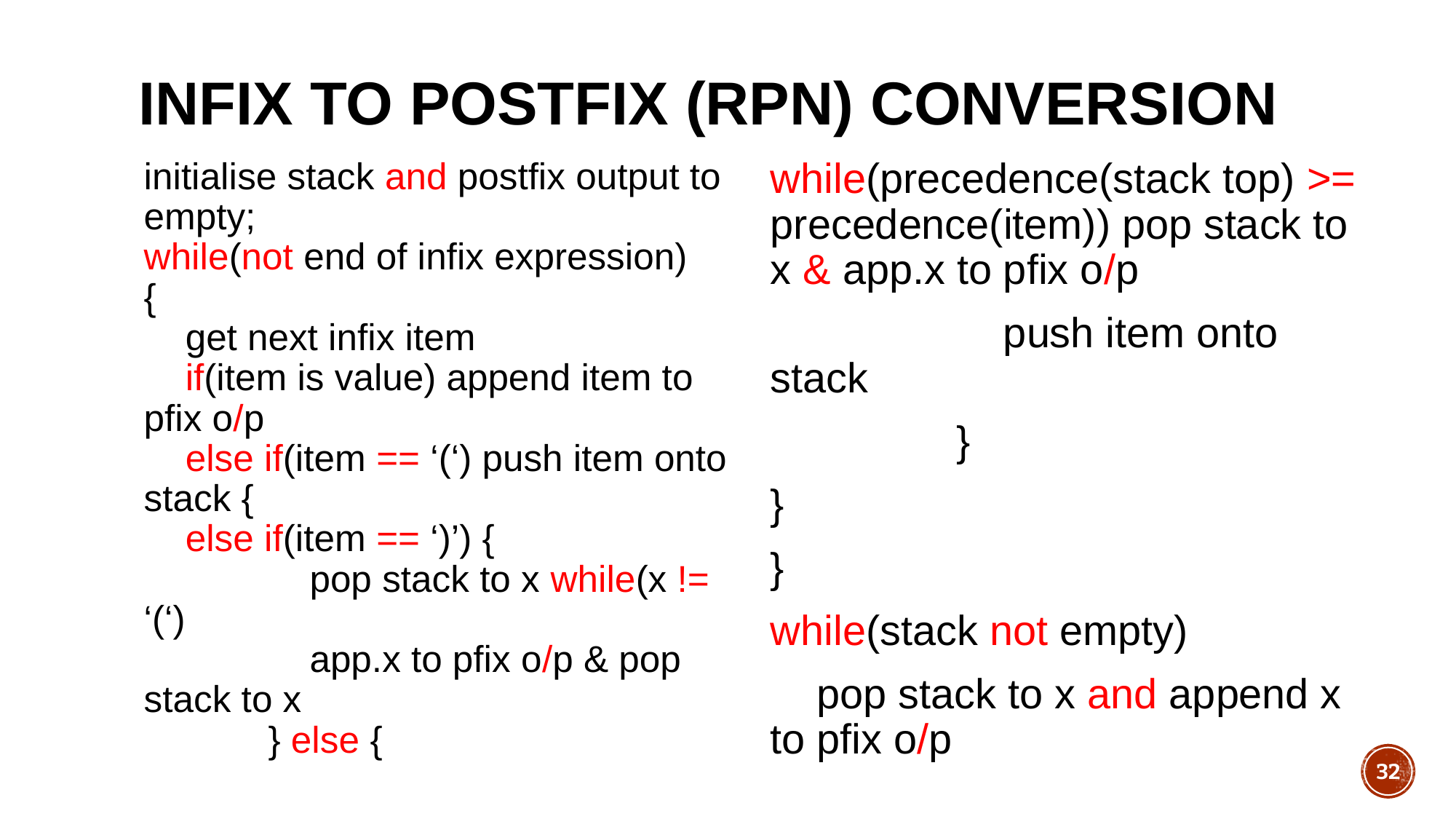

# Infix to Postfix (RPN) Conversion
initialise stack and postfix output to empty;
while(not end of infix expression)
{
    get next infix item
    if(item is value) append item to pfix o/p
    else if(item == ‘(‘) push item onto stack {
    else if(item == ‘)’) {
                pop stack to x while(x != ‘(‘)
                app.x to pfix o/p & pop stack to x
            } else {
while(precedence(stack top) >= precedence(item)) pop stack to x & app.x to pfix o/p
                    push item onto stack
                }
}
}
while(stack not empty)
    pop stack to x and append x to pfix o/p
32